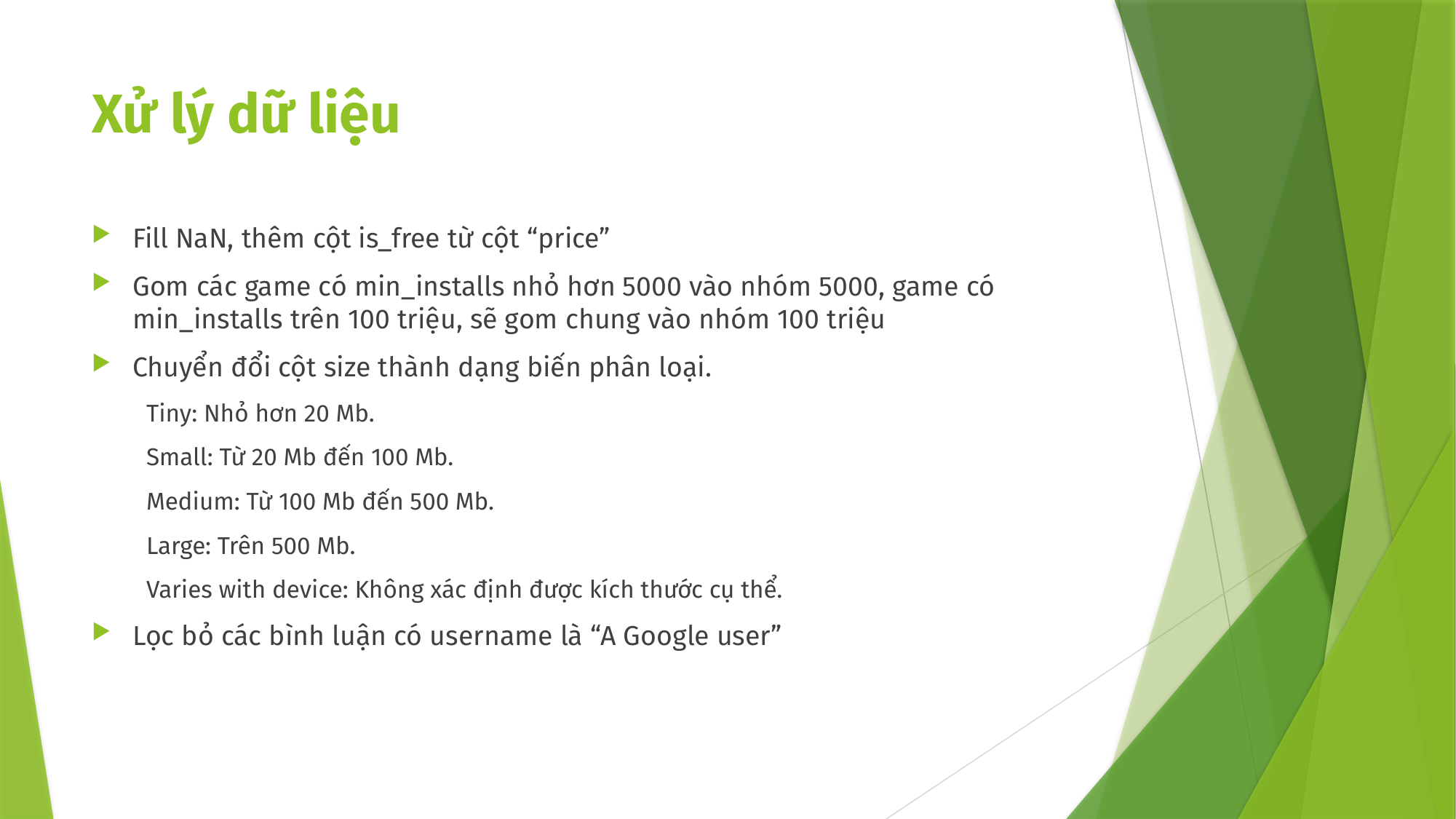

# Xử lý dữ liệu
Fill NaN, thêm cột is_free từ cột “price”
Gom các game có min_installs nhỏ hơn 5000 vào nhóm 5000, game có min_installs trên 100 triệu, sẽ gom chung vào nhóm 100 triệu
Chuyển đổi cột size thành dạng biến phân loại.
Tiny: Nhỏ hơn 20 Mb.
Small: Từ 20 Mb đến 100 Mb.
Medium: Từ 100 Mb đến 500 Mb.
Large: Trên 500 Mb.
Varies with device: Không xác định được kích thước cụ thể.
Lọc bỏ các bình luận có username là “A Google user”